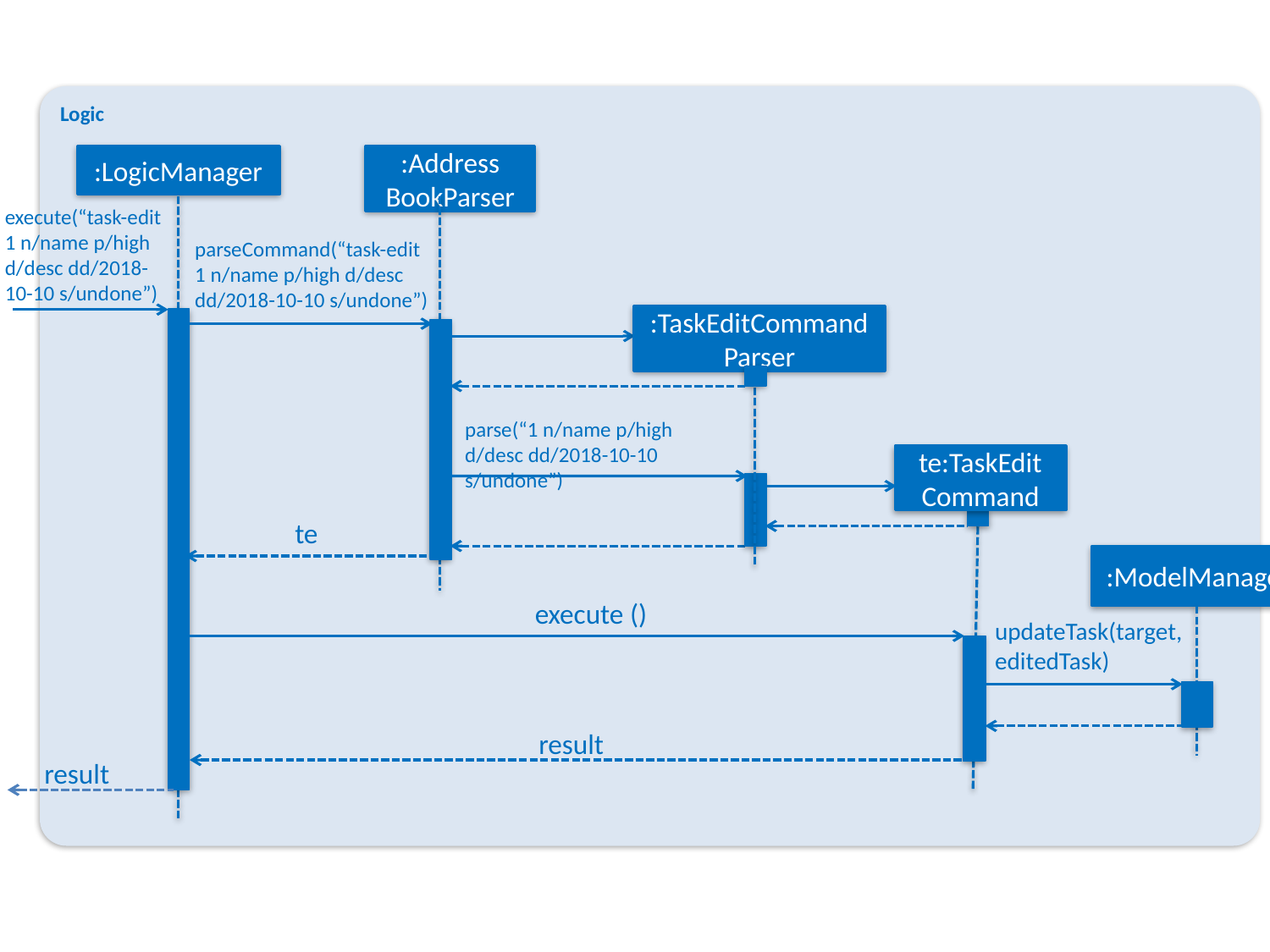

Logic
:LogicManager
:Address
BookParser
execute(“task-edit 1 n/name p/high d/desc dd/2018-10-10 s/undone”)
parseCommand(“task-edit 1 n/name p/high d/desc dd/2018-10-10 s/undone”)
:TaskEditCommandParser

parse(“1 n/name p/high d/desc dd/2018-10-10 s/undone”)
te:TaskEdit
Command

te
:ModelManager
execute ()
updateTask(target, editedTask)

result
result